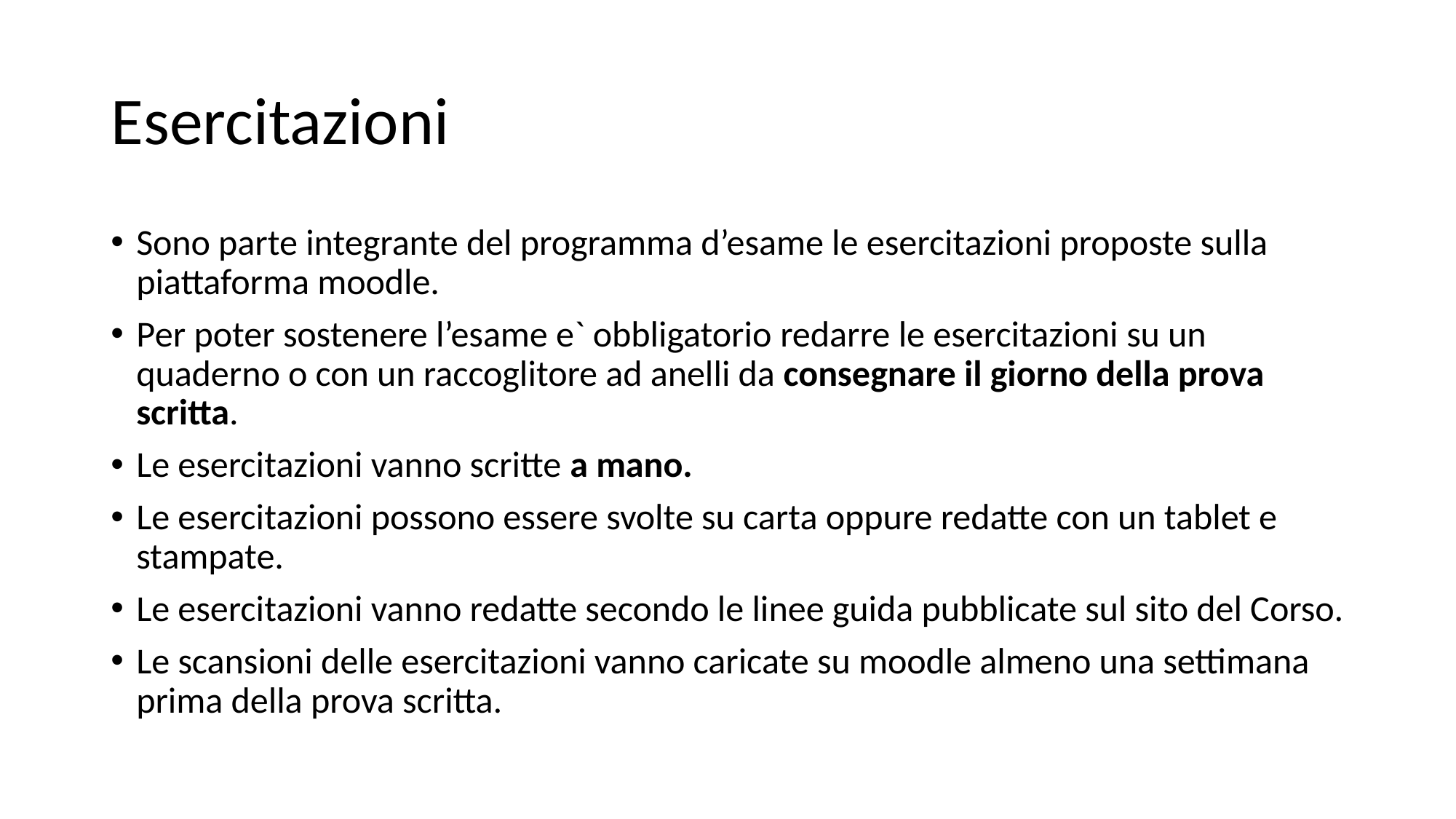

# Esercitazioni
Sono parte integrante del programma d’esame le esercitazioni proposte sulla piattaforma moodle.
Per poter sostenere l’esame e` obbligatorio redarre le esercitazioni su un quaderno o con un raccoglitore ad anelli da consegnare il giorno della prova scritta.
Le esercitazioni vanno scritte a mano.
Le esercitazioni possono essere svolte su carta oppure redatte con un tablet e stampate.
Le esercitazioni vanno redatte secondo le linee guida pubblicate sul sito del Corso.
Le scansioni delle esercitazioni vanno caricate su moodle almeno una settimana prima della prova scritta.